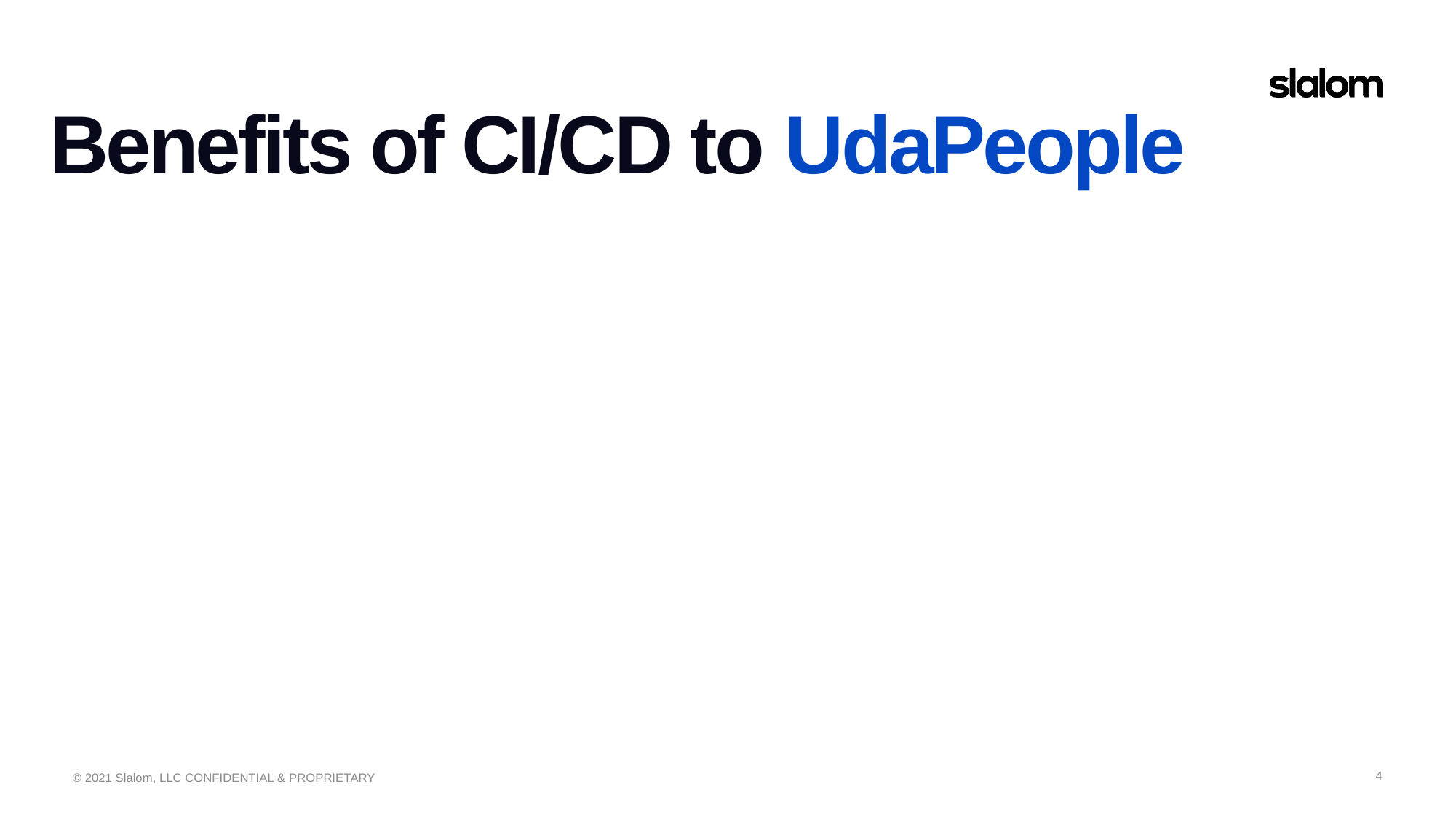

Default shape
Benefits of CI/CD to UdaPeople
Default text box

4
© 2021 Slalom, LLC CONFIDENTIAL & PROPRIETARY